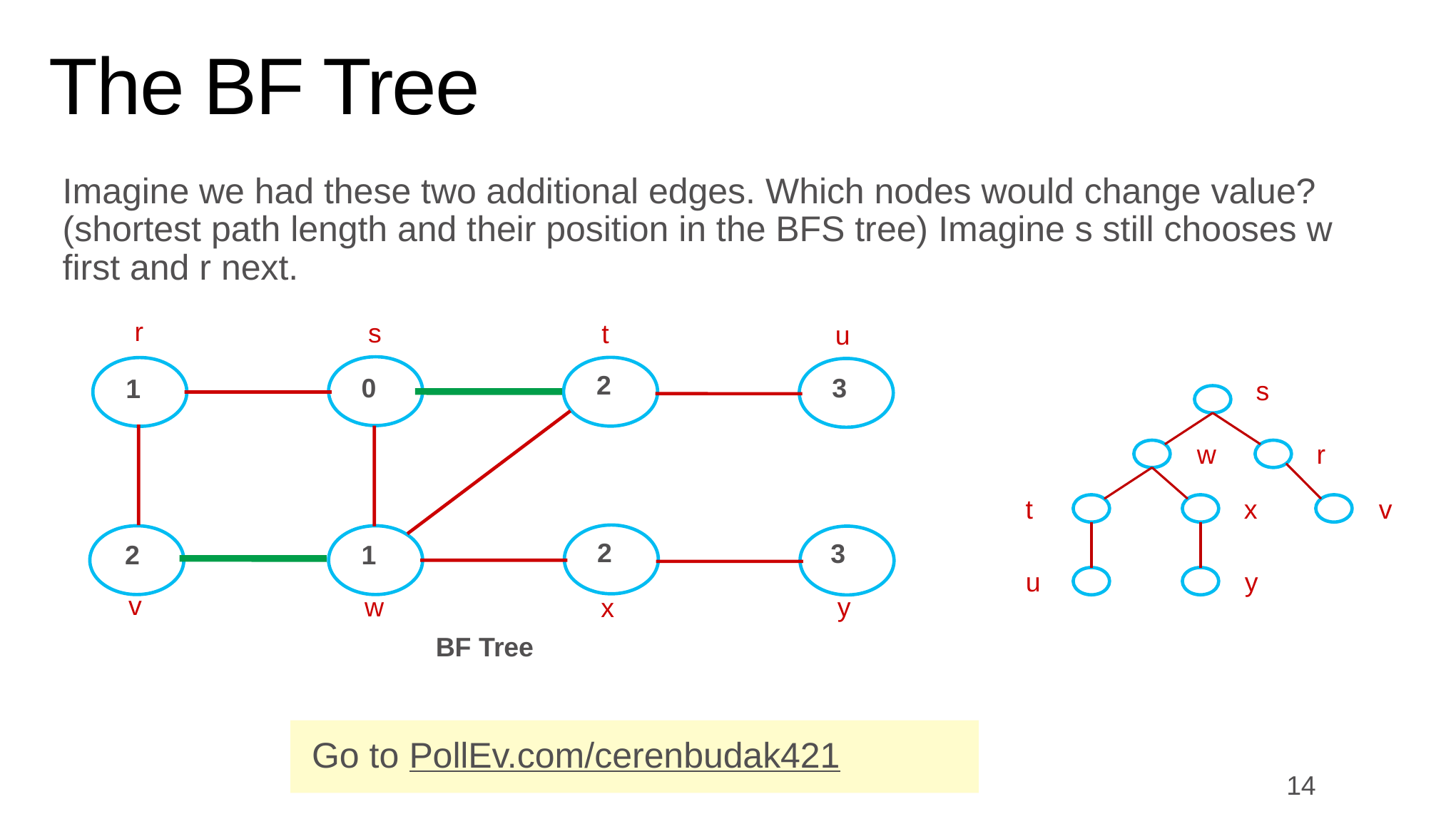

# The BF Tree
Imagine we had these two additional edges. Which nodes would change value? (shortest path length and their position in the BFS tree) Imagine s still chooses w first and r next.

r
s
t
u

2
0
3
1
s

w
r

t
x
v

2
3
2
1

u
y

v
w
y
x
BF Tree
Go to PollEv.com/cerenbudak421
14